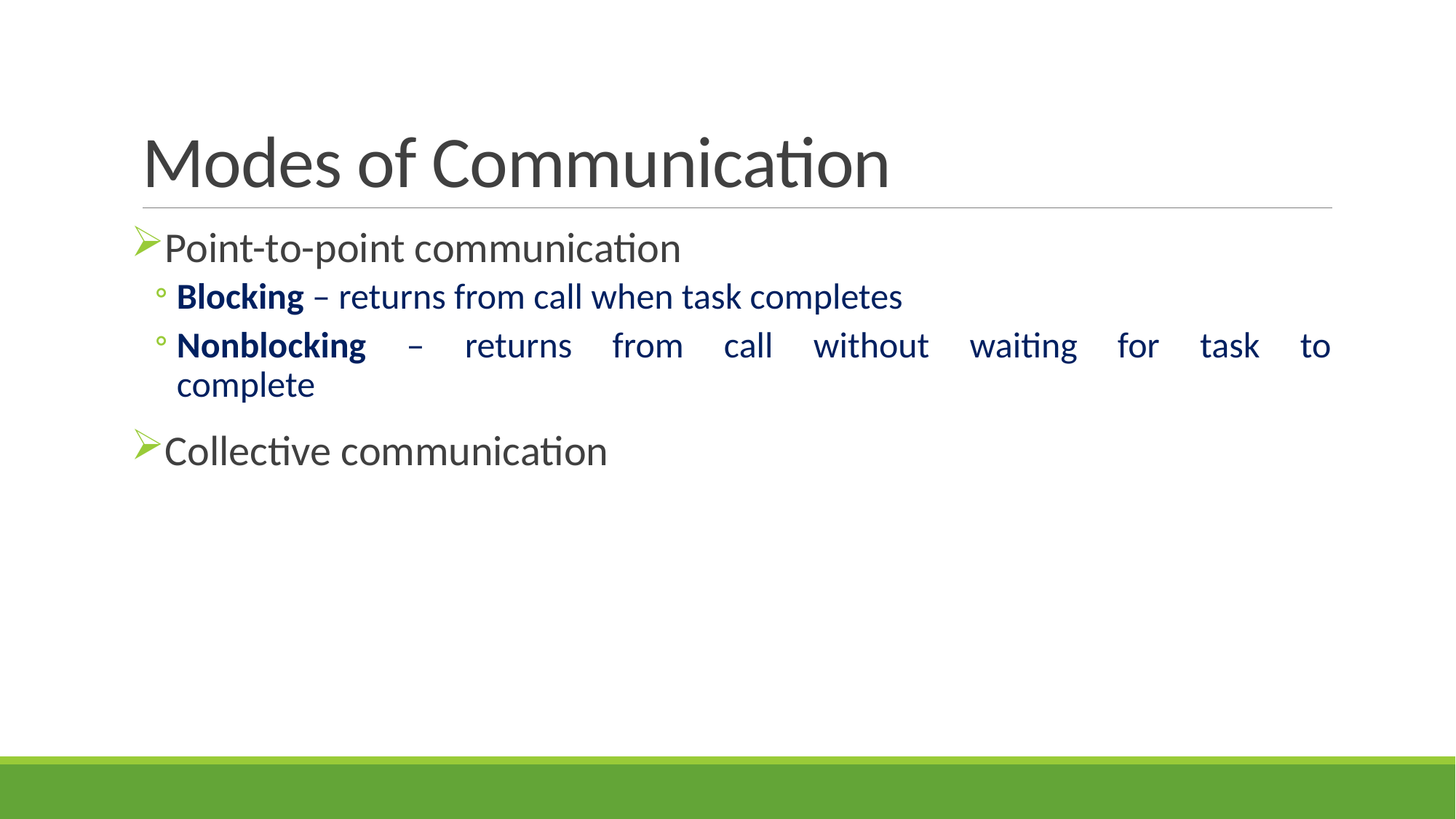

# Modes of Communication
Point-to-point communication
Blocking – returns from call when task completes
Nonblocking – returns from call without waiting for task to
complete
Collective communication